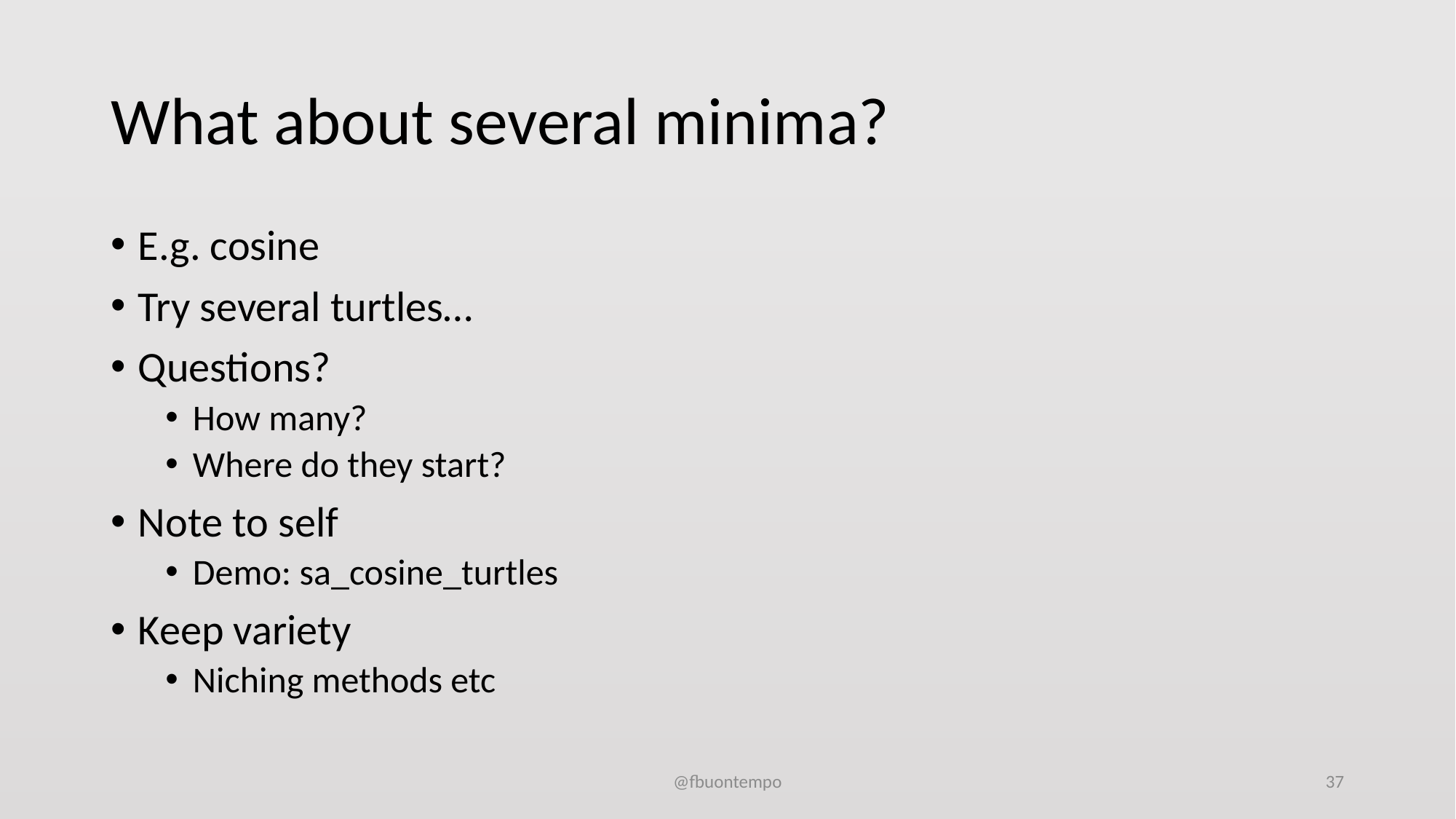

# What about several minima?
E.g. cosine
Try several turtles…
Questions?
How many?
Where do they start?
Note to self
Demo: sa_cosine_turtles
Keep variety
Niching methods etc

@fbuontempo
37